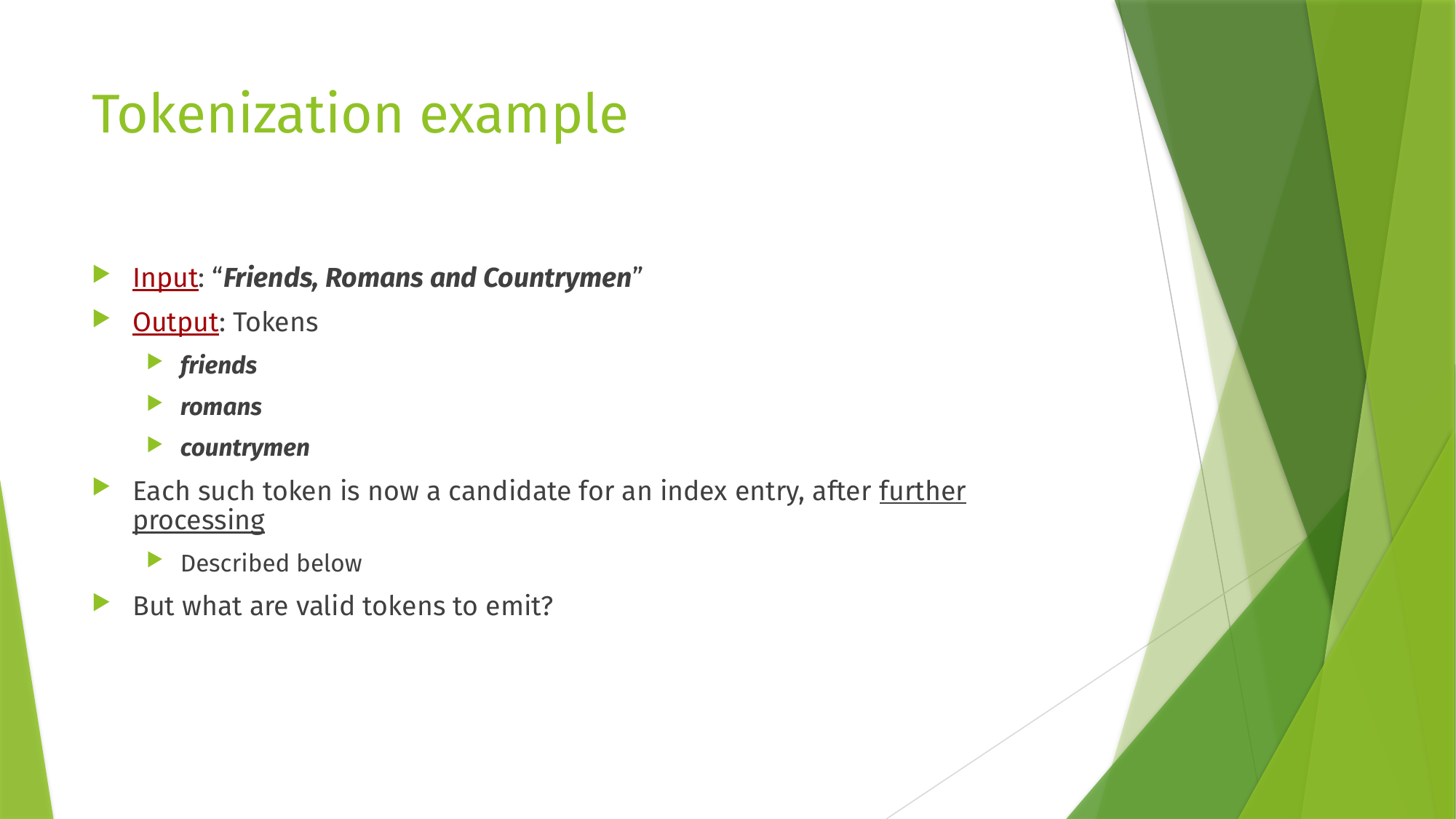

# Tokenization example
Input: “Friends, Romans and Countrymen”
Output: Tokens
friends
romans
countrymen
Each such token is now a candidate for an index entry, after further processing
Described below
But what are valid tokens to emit?